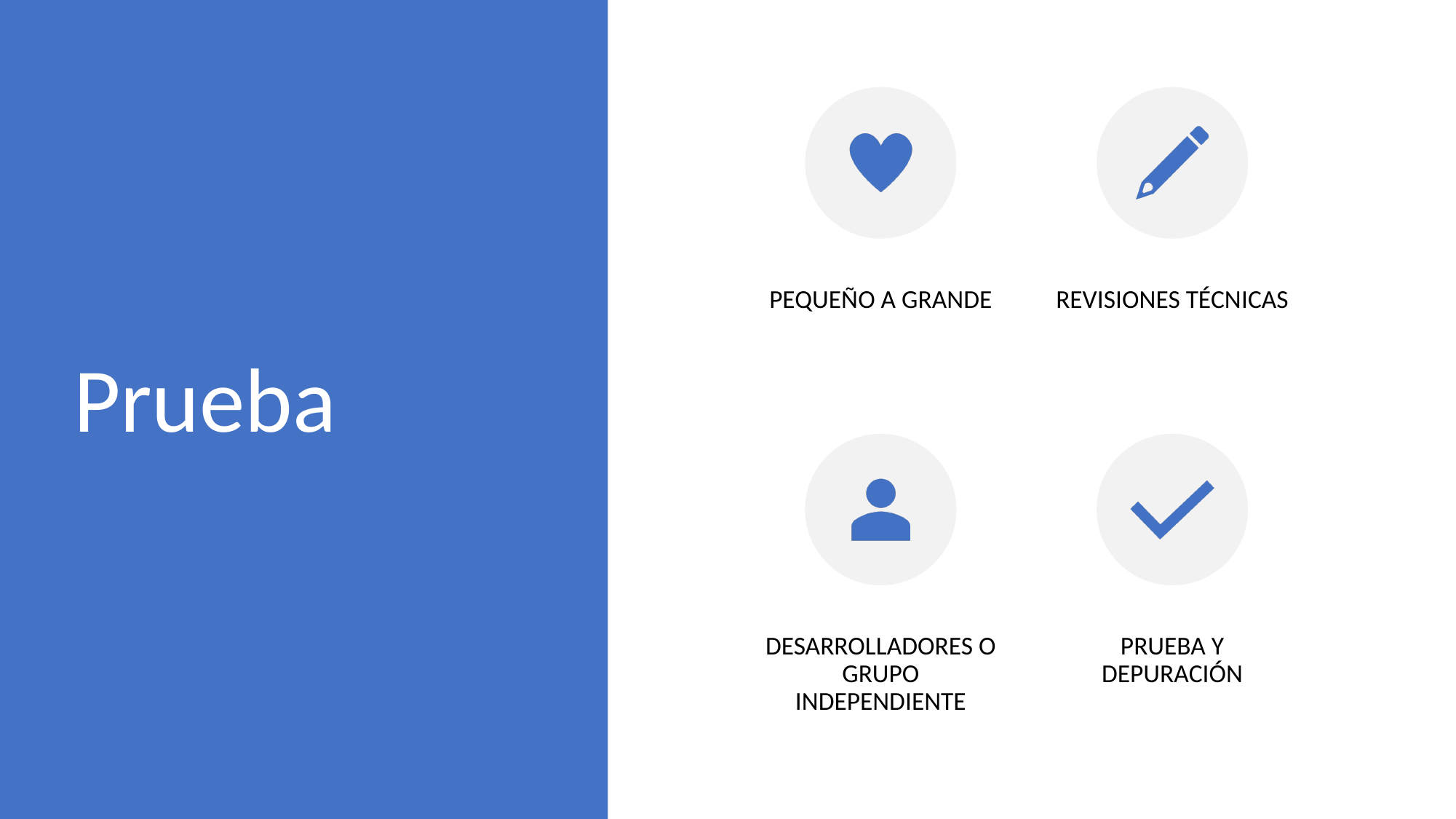

# Prueba
Pequeño a grande
Revisiones técnicas
Desarrolladores o grupo independiente
Prueba y depuración